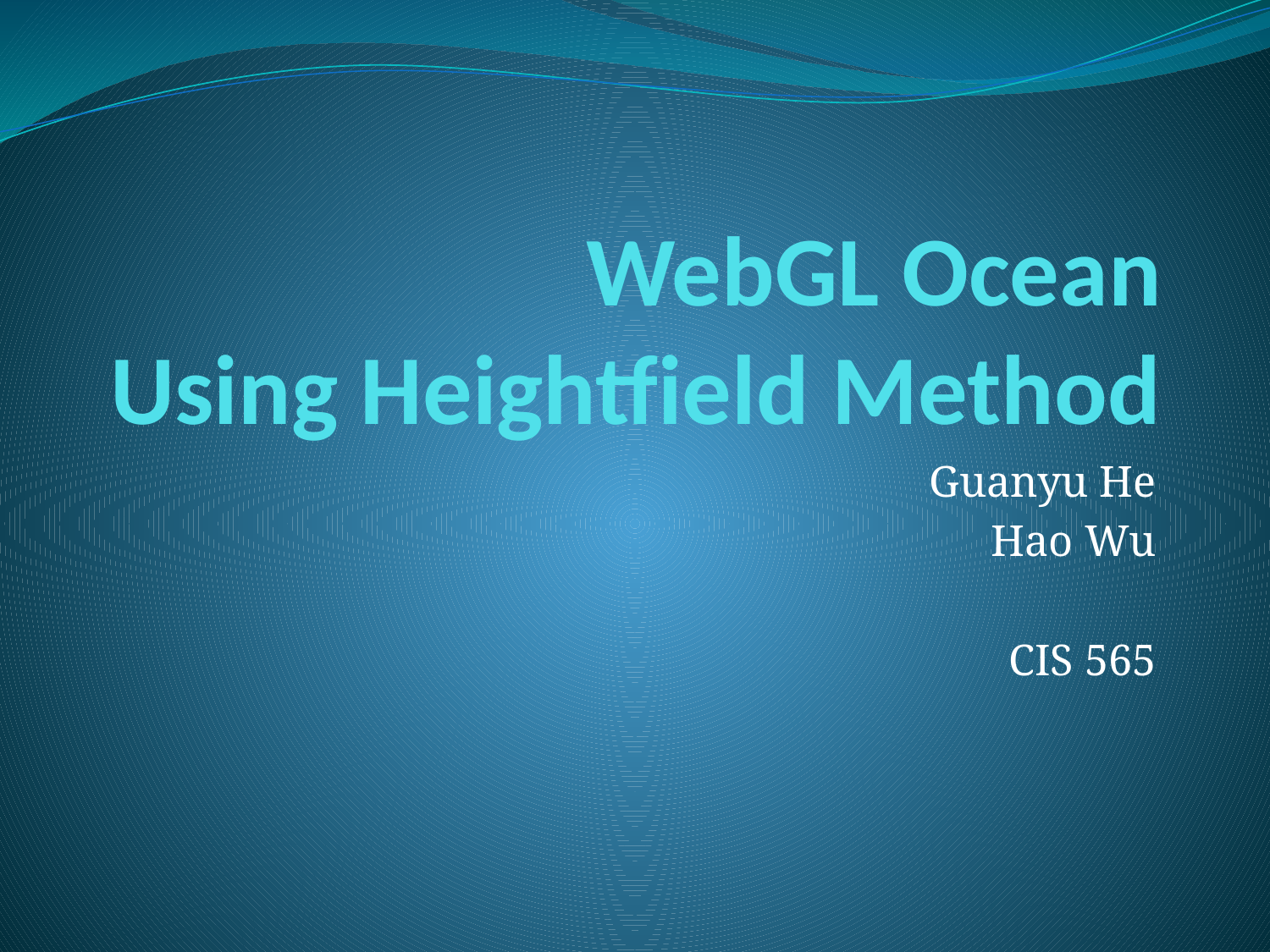

# WebGL Ocean Using Heightfield Method
Guanyu He
Hao Wu

CIS 565